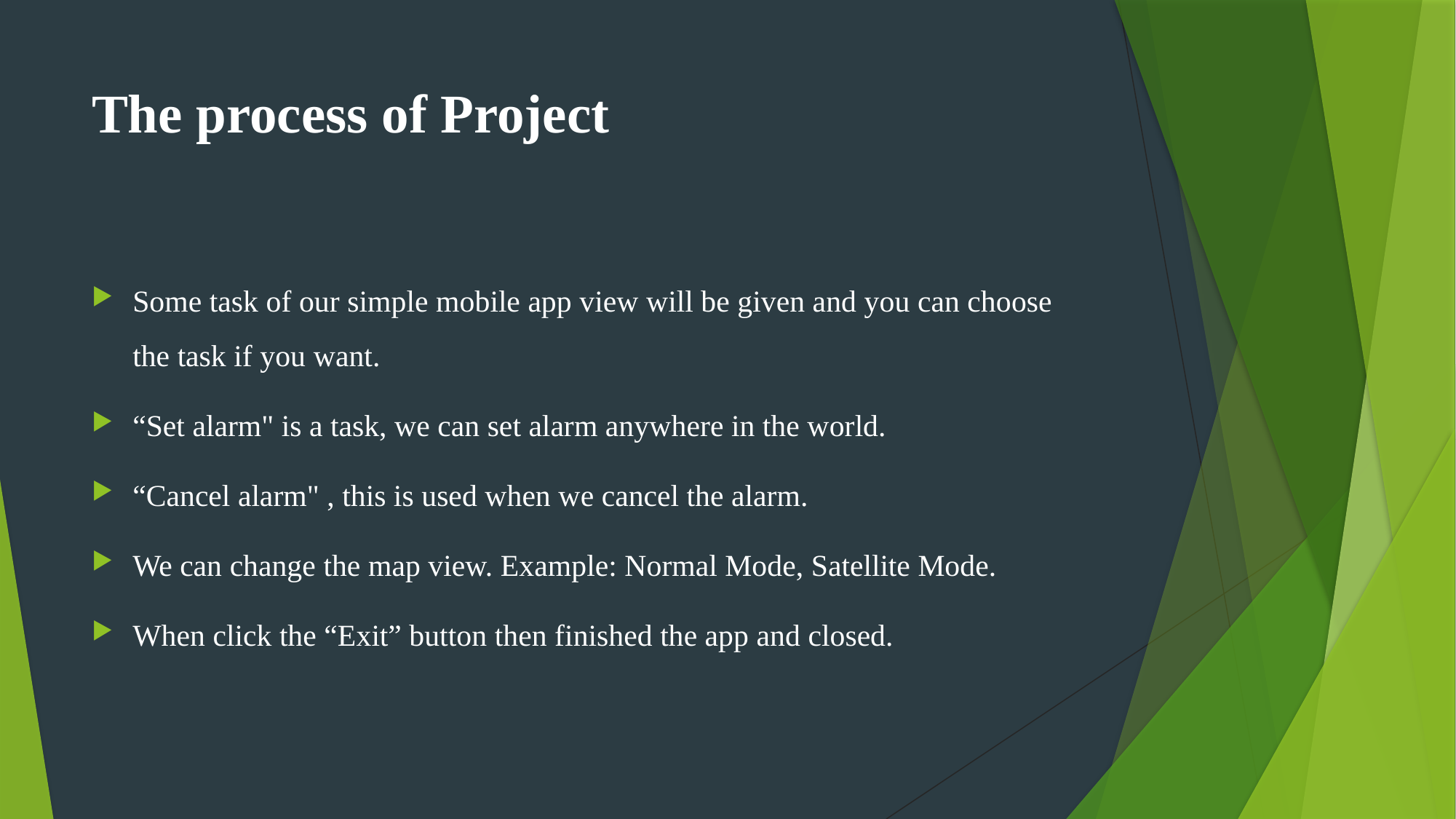

# The process of Project
Some task of our simple mobile app view will be given and you can choose the task if you want.
“Set alarm" is a task, we can set alarm anywhere in the world.
“Cancel alarm" , this is used when we cancel the alarm.
We can change the map view. Example: Normal Mode, Satellite Mode.
When click the “Exit” button then finished the app and closed.